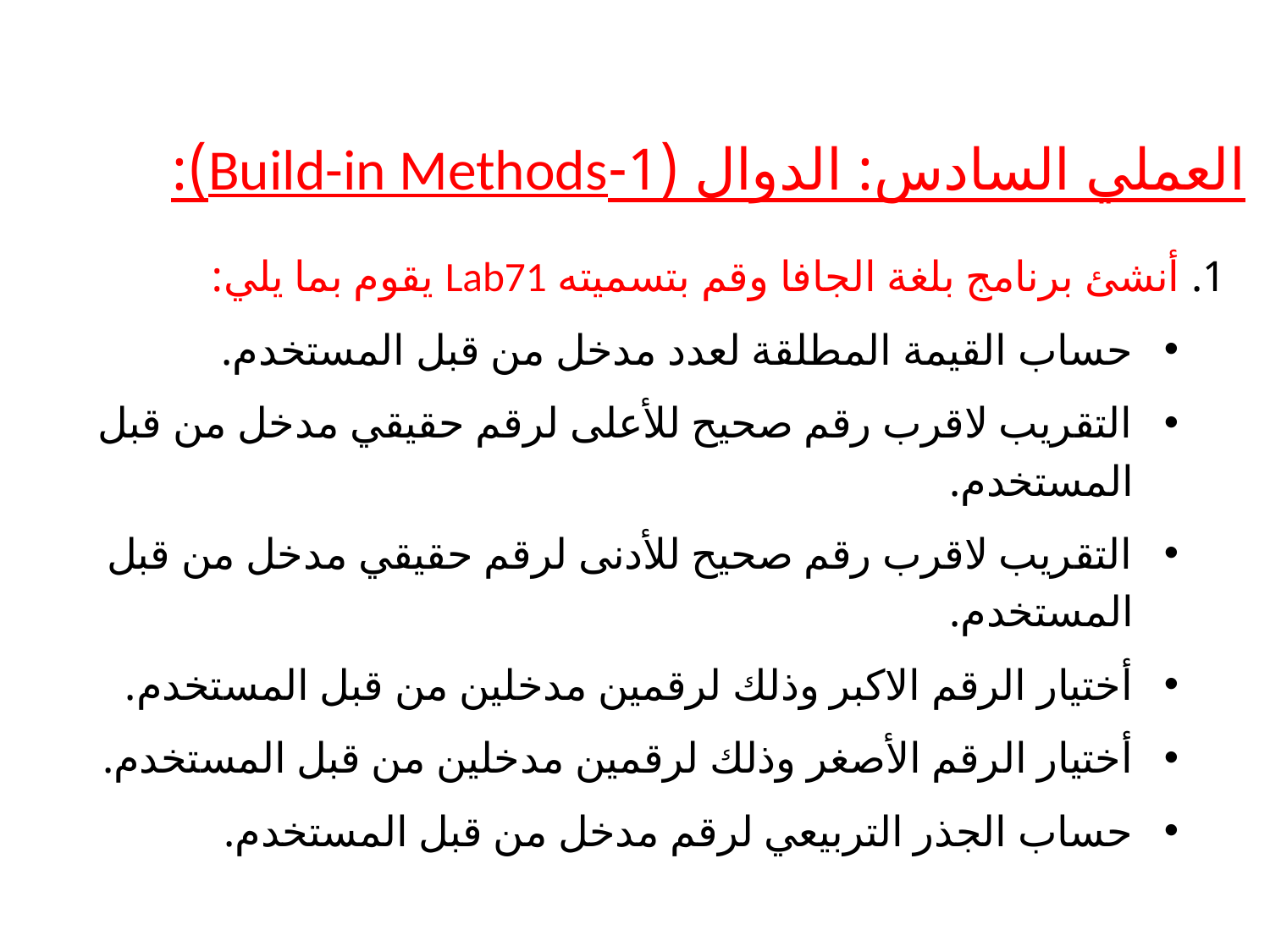

# العملي السادس: الدوال (1-Build-in Methods):
 أنشئ برنامج بلغة الجافا وقم بتسميته Lab71 يقوم بما يلي:
حساب القيمة المطلقة لعدد مدخل من قبل المستخدم.
التقريب لاقرب رقم صحيح للأعلى لرقم حقيقي مدخل من قبل المستخدم.
التقريب لاقرب رقم صحيح للأدنى لرقم حقيقي مدخل من قبل المستخدم.
أختيار الرقم الاكبر وذلك لرقمين مدخلين من قبل المستخدم.
أختيار الرقم الأصغر وذلك لرقمين مدخلين من قبل المستخدم.
حساب الجذر التربيعي لرقم مدخل من قبل المستخدم.